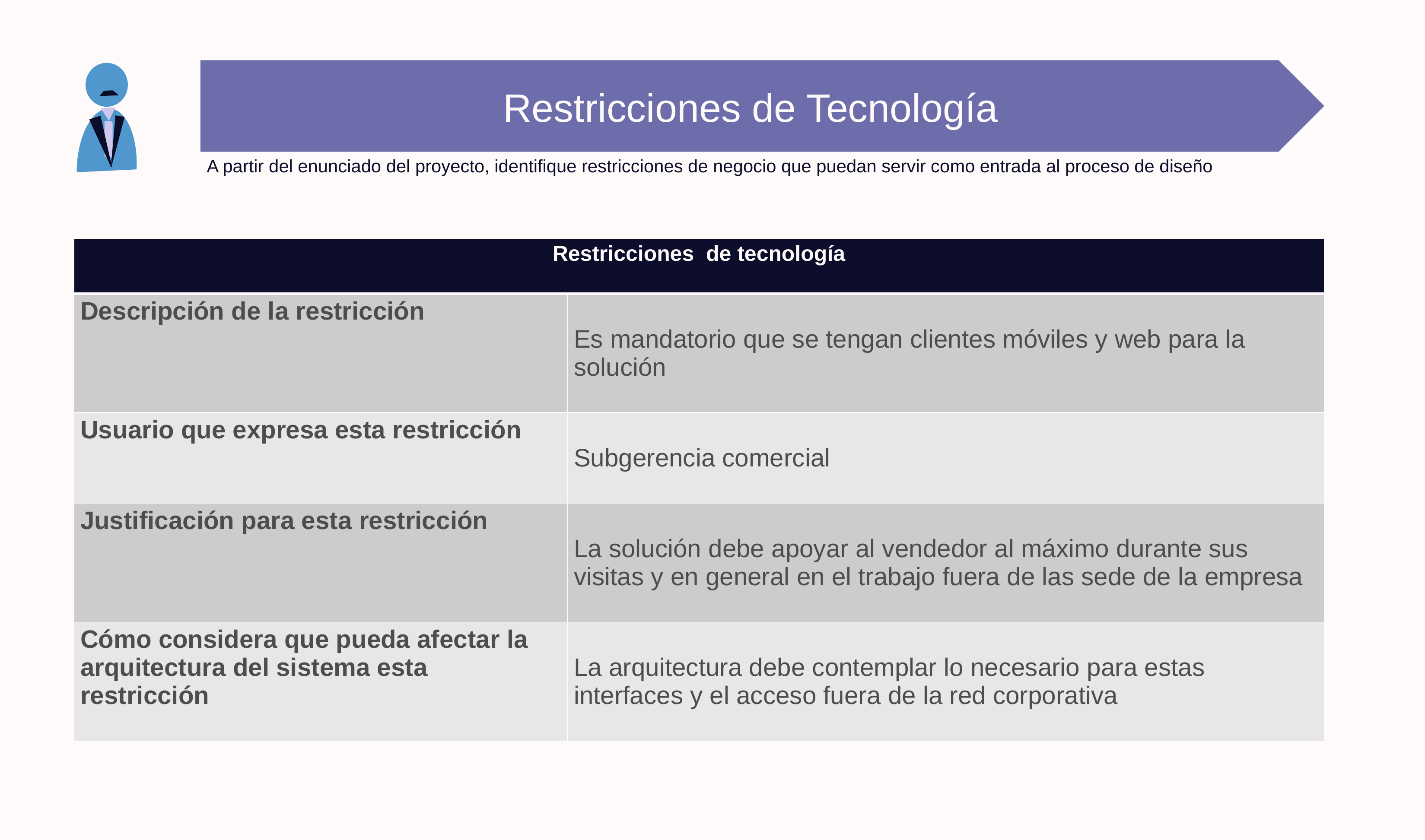

Restricciones de Tecnología

A partir del enunciado del proyecto, identifique restricciones de negocio que puedan servir como entrada al proceso de diseño
| Restricciones de tecnología |  |
| --- | --- |
| Descripción de la restricción | Es mandatorio que se tengan clientes móviles y web para la solución |
| Usuario que expresa esta restricción | Subgerencia comercial |
| Justificación para esta restricción | La solución debe apoyar al vendedor al máximo durante sus visitas y en general en el trabajo fuera de las sede de la empresa |
| Cómo considera que pueda afectar la arquitectura del sistema esta restricción | La arquitectura debe contemplar lo necesario para estas interfaces y el acceso fuera de la red corporativa |